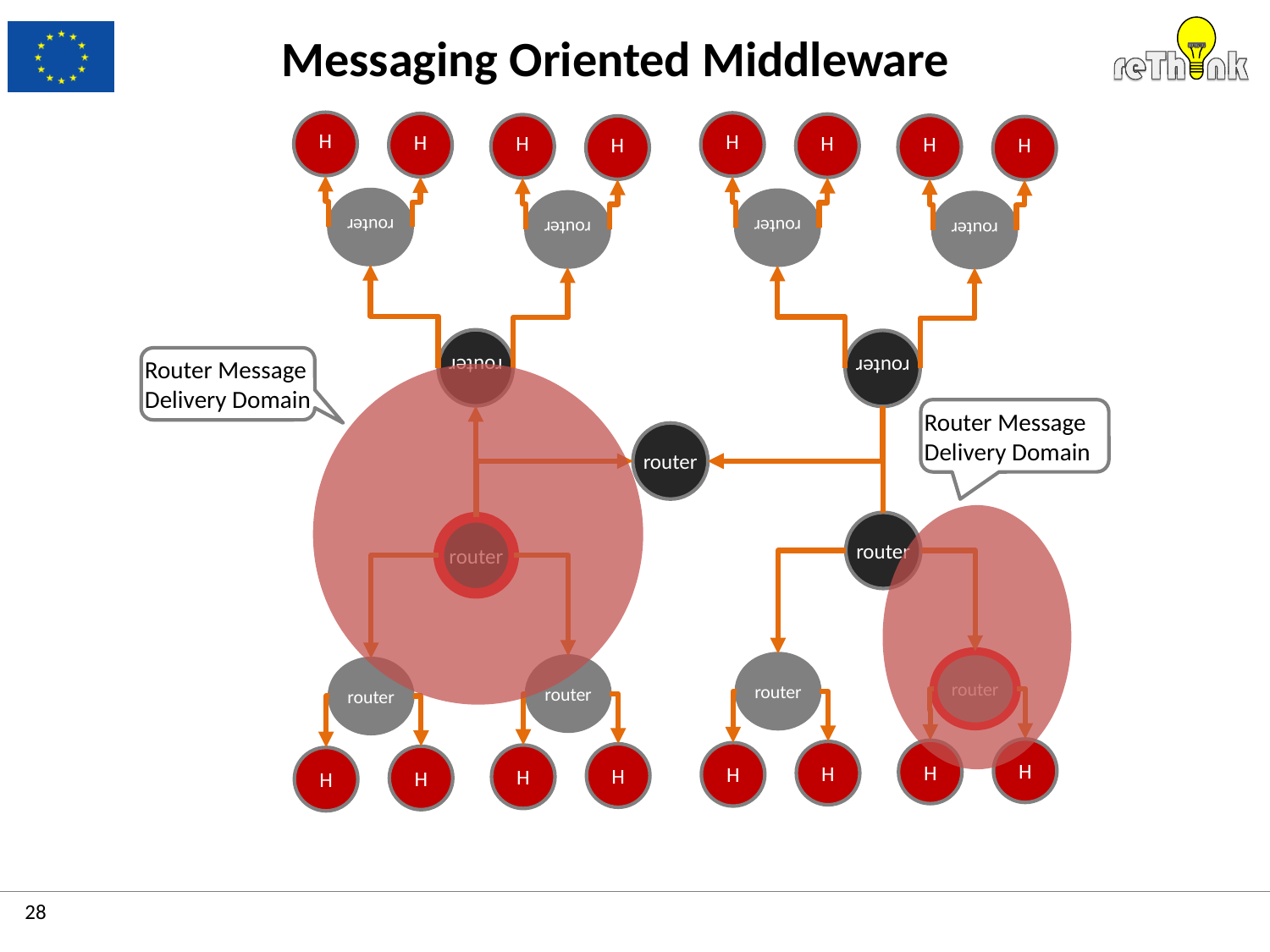

# Messaging Oriented Middleware
router
router
router
H
H
H
H
router
router
router
H
H
H
H

router

router
router
router
router
router
router
H
H
H
H
H
H
H
H
Router Message
Delivery Domain
Router Message
Delivery Domain